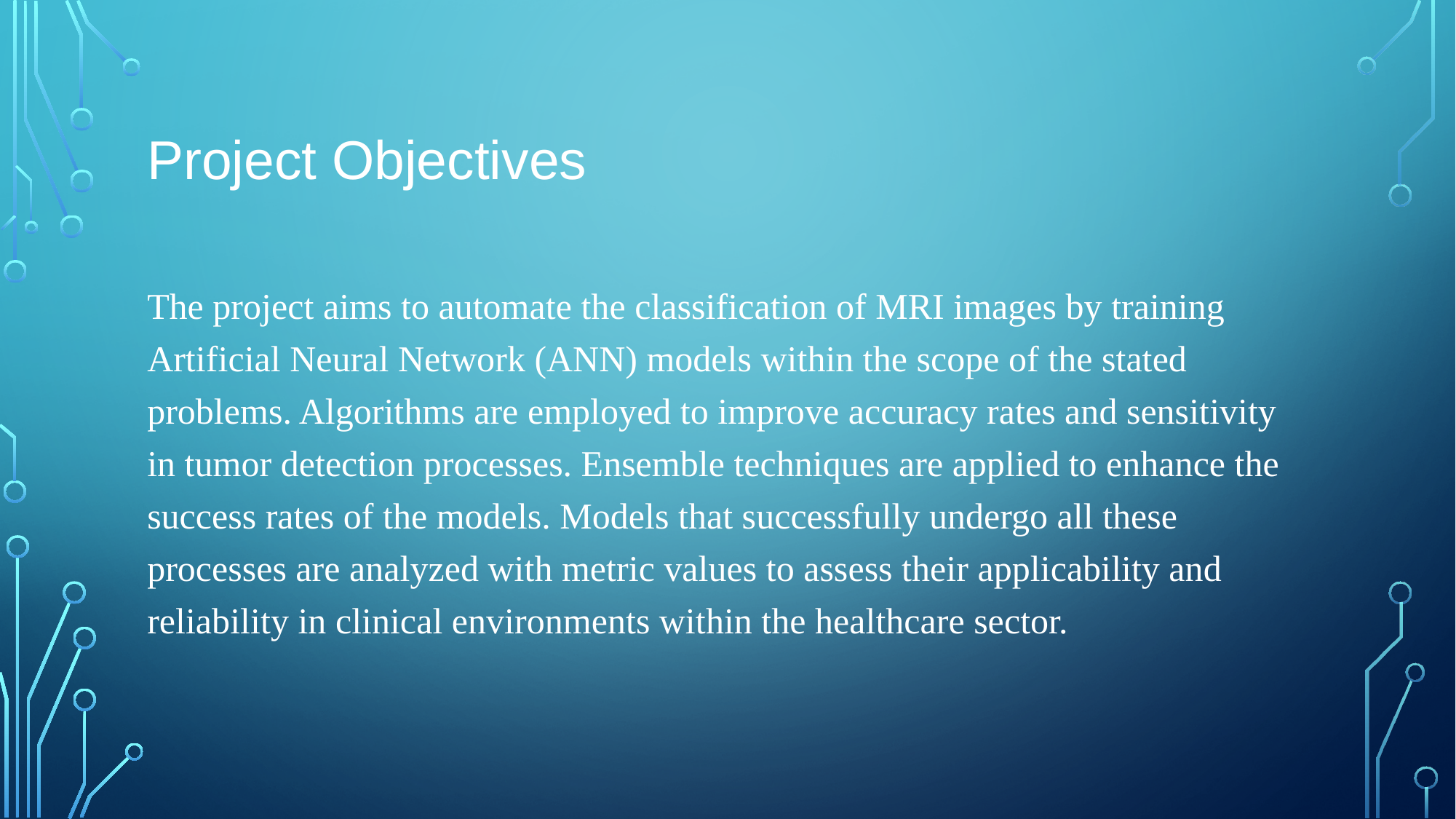

# Project Objectives
The project aims to automate the classification of MRI images by training Artificial Neural Network (ANN) models within the scope of the stated problems. Algorithms are employed to improve accuracy rates and sensitivity in tumor detection processes. Ensemble techniques are applied to enhance the success rates of the models. Models that successfully undergo all these processes are analyzed with metric values to assess their applicability and reliability in clinical environments within the healthcare sector.